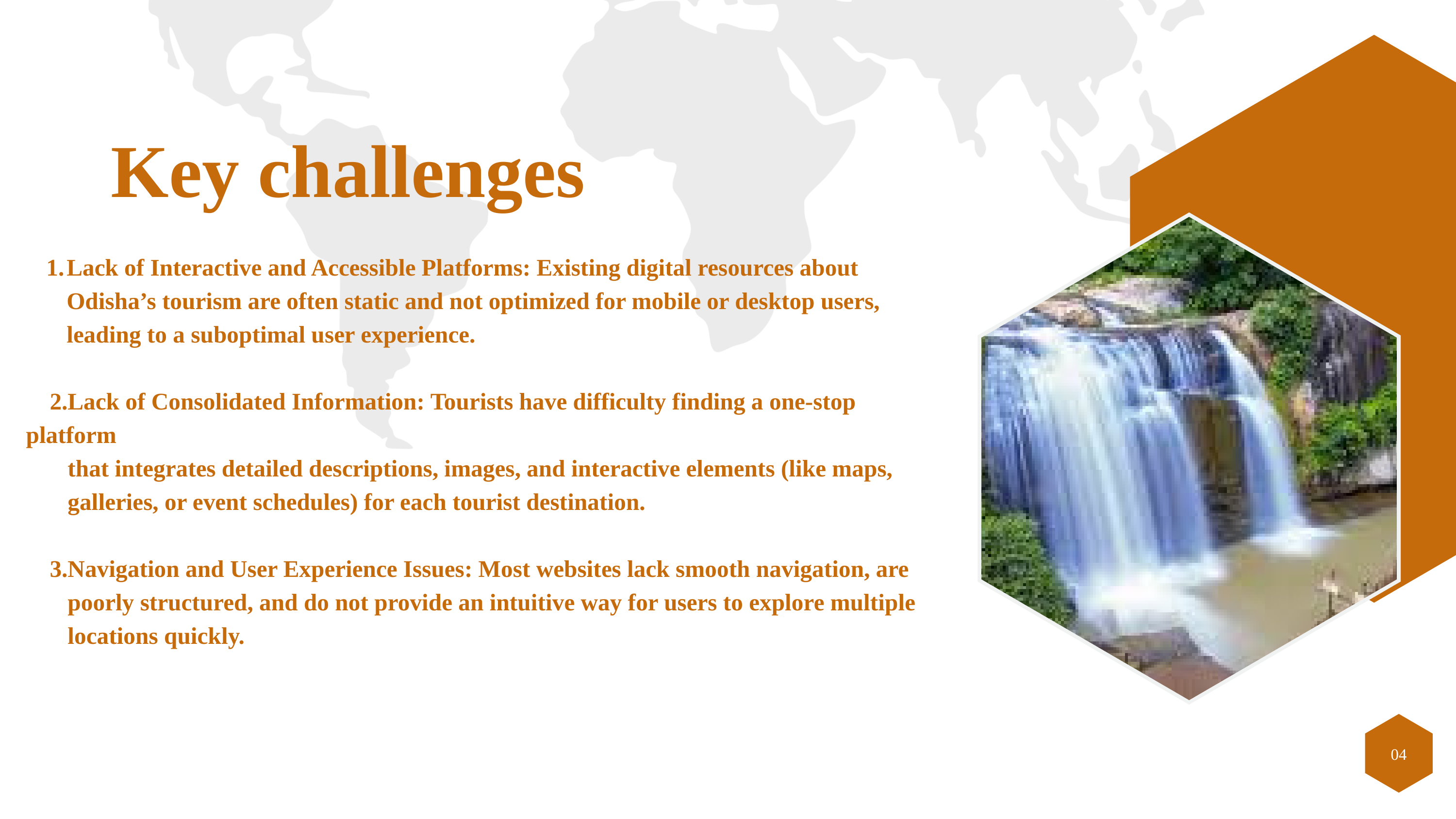

Key challenges

Lack of Interactive and Accessible Platforms: Existing digital resources about Odisha’s tourism are often static and not optimized for mobile or desktop users, leading to a suboptimal user experience.

    2.Lack of Consolidated Information: Tourists have difficulty finding a one-stop platform
       that integrates detailed descriptions, images, and interactive elements (like maps,
       galleries, or event schedules) for each tourist destination.

    3.Navigation and User Experience Issues: Most websites lack smooth navigation, are
       poorly structured, and do not provide an intuitive way for users to explore multiple
       locations quickly.

04